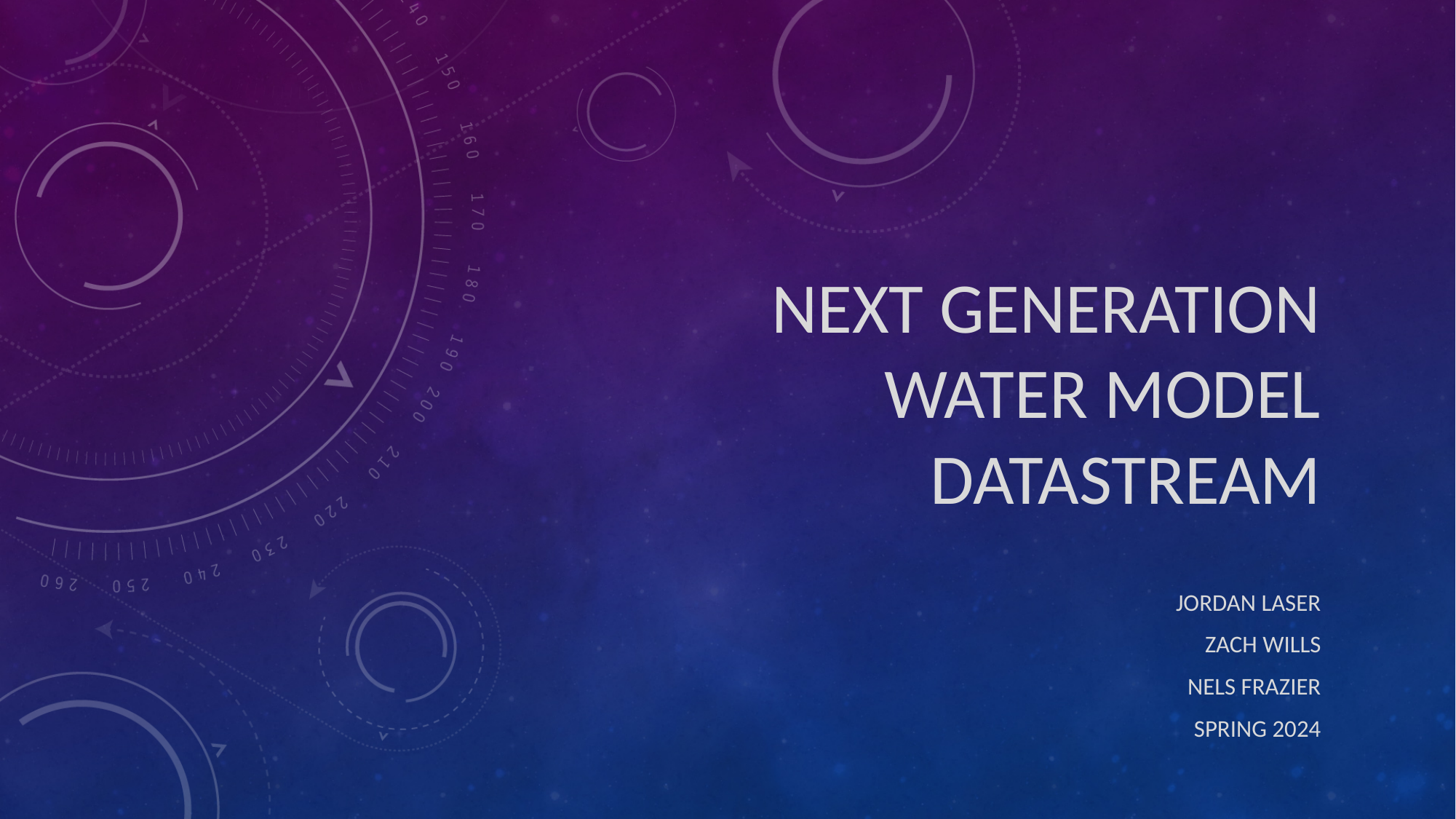

# Next generation water model DATAStream
Jordan laser
Zach wills
Nels frazier
SPRING 2024